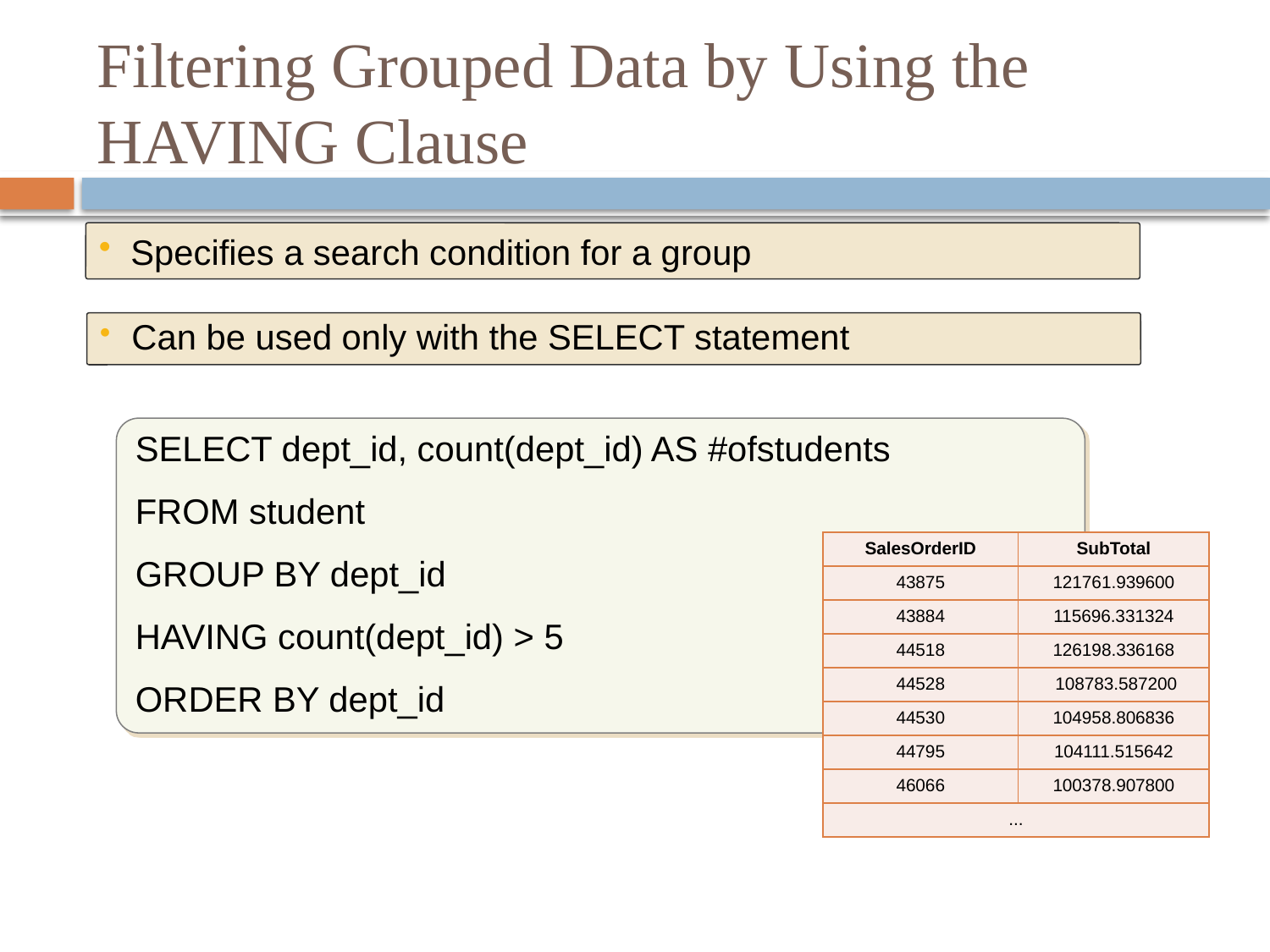

# Filtering Grouped Data by Using the HAVING Clause
Specifies a search condition for a group
Can be used only with the SELECT statement
SELECT dept_id, count(dept_id) AS #ofstudents
FROM student
GROUP BY dept_id
HAVING count(dept_id) > 5
ORDER BY dept_id
| SalesOrderID | SubTotal |
| --- | --- |
| 43875 | 121761.939600 |
| 43884 | 115696.331324 |
| 44518 | 126198.336168 |
| 44528 | 108783.587200 |
| 44530 | 104958.806836 |
| 44795 | 104111.515642 |
| 46066 | 100378.907800 |
| ... |  |